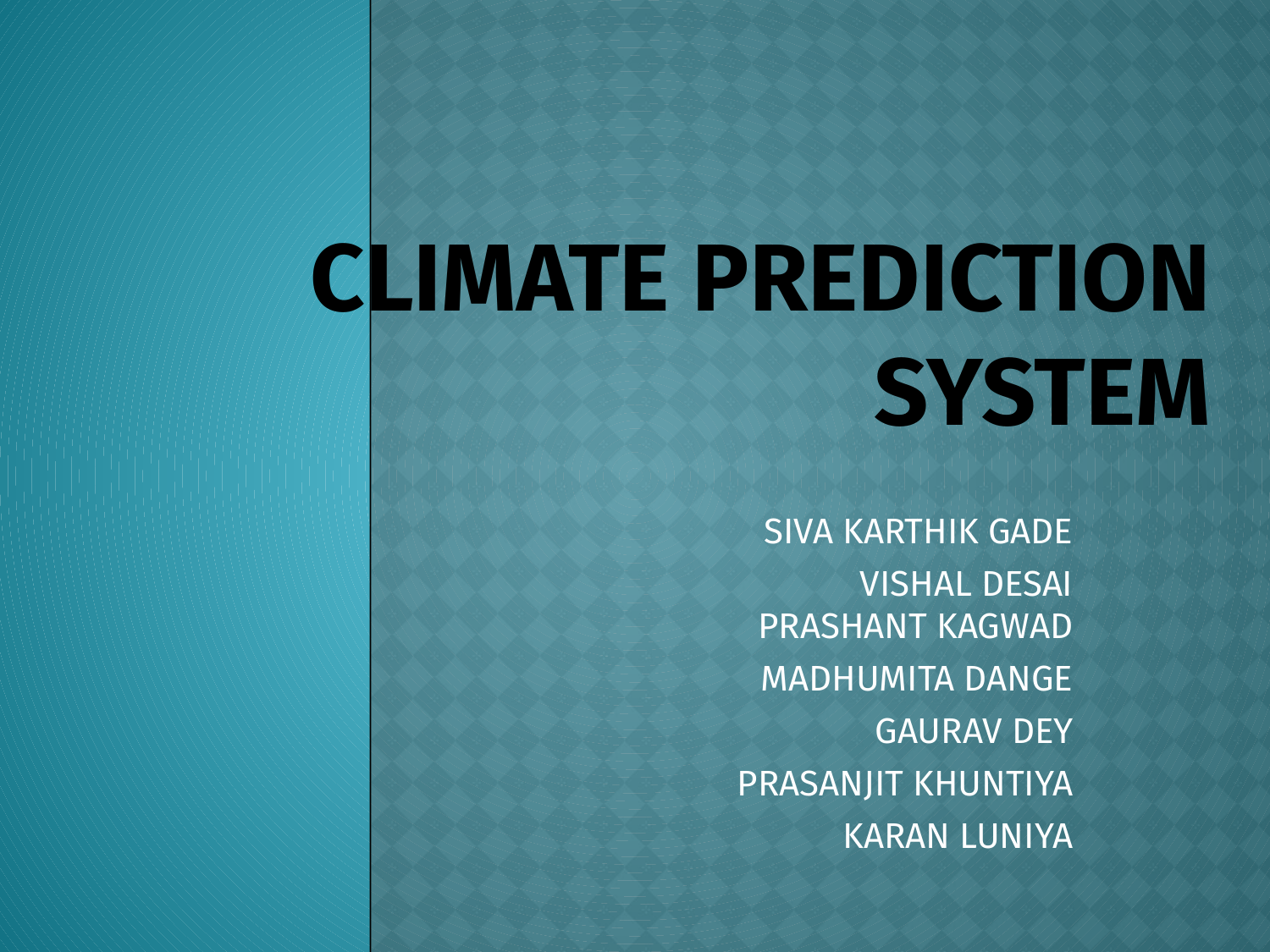

# CLIMATE PREDICTION SYSTEM
SIVA KARTHIK GADE
VISHAL DESAI
PRASHANT KAGWAD
MADHUMITA DANGE
GAURAV DEY
PRASANJIT KHUNTIYA
KARAN LUNIYA